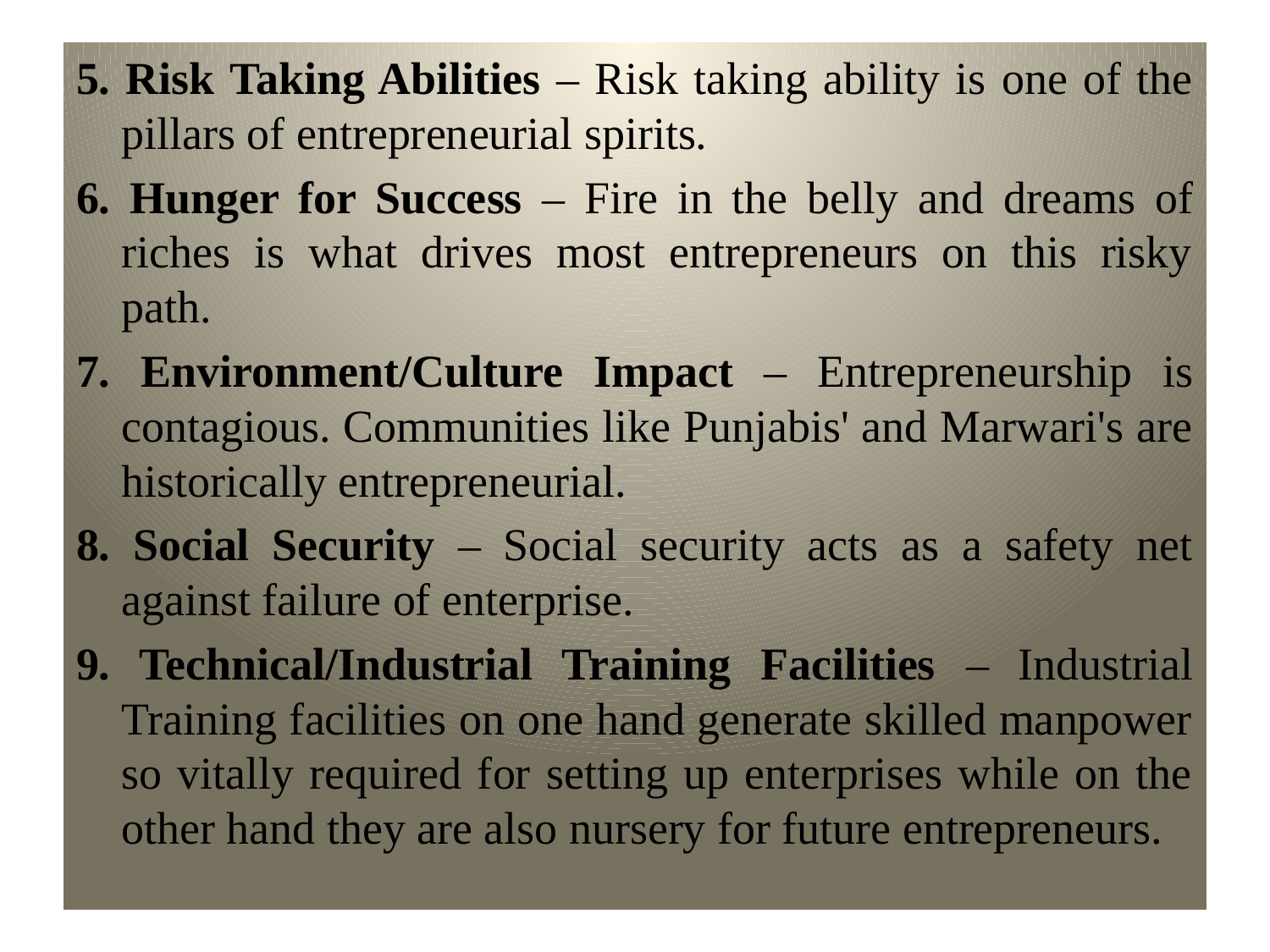

5. Risk Taking Abilities – Risk taking ability is one of the pillars of entrepreneurial spirits.
6. Hunger for Success – Fire in the belly and dreams of riches is what drives most entrepreneurs on this risky path.
7. Environment/Culture Impact – Entrepreneurship is contagious. Communities like Punjabis' and Marwari's are historically entrepreneurial.
8. Social Security – Social security acts as a safety net against failure of enterprise.
9. Technical/Industrial Training Facilities – Industrial Training facilities on one hand generate skilled manpower so vitally required for setting up enterprises while on the other hand they are also nursery for future entrepreneurs.